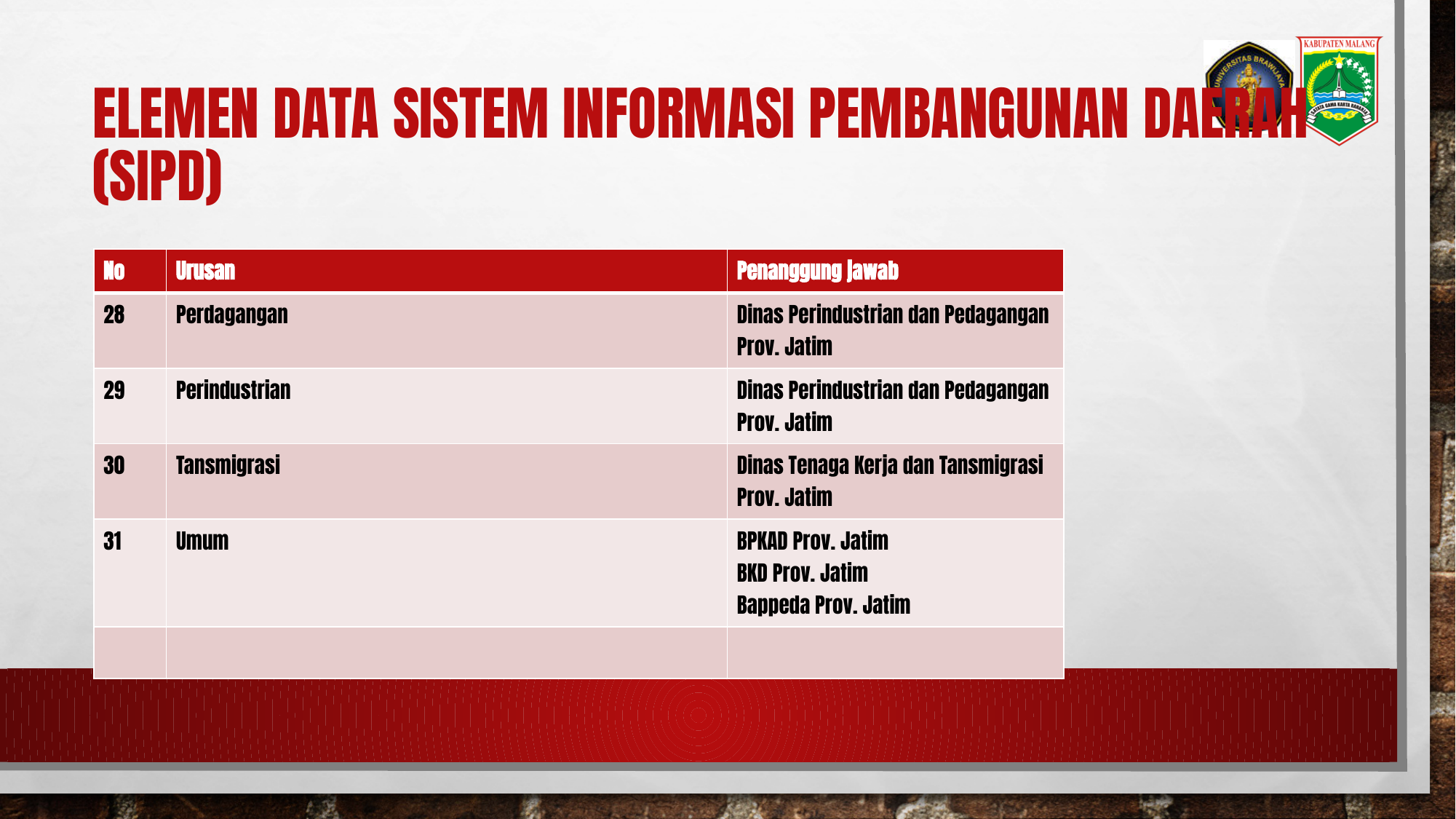

# Elemen data sistem informasi pembangunan daerah (sipd)
| No | Urusan | Penanggung jawab |
| --- | --- | --- |
| 28 | Perdagangan | Dinas Perindustrian dan Pedagangan Prov. Jatim |
| 29 | Perindustrian | Dinas Perindustrian dan Pedagangan Prov. Jatim |
| 30 | Tansmigrasi | Dinas Tenaga Kerja dan Tansmigrasi Prov. Jatim |
| 31 | Umum | BPKAD Prov. Jatim BKD Prov. Jatim Bappeda Prov. Jatim |
|  |  |  |